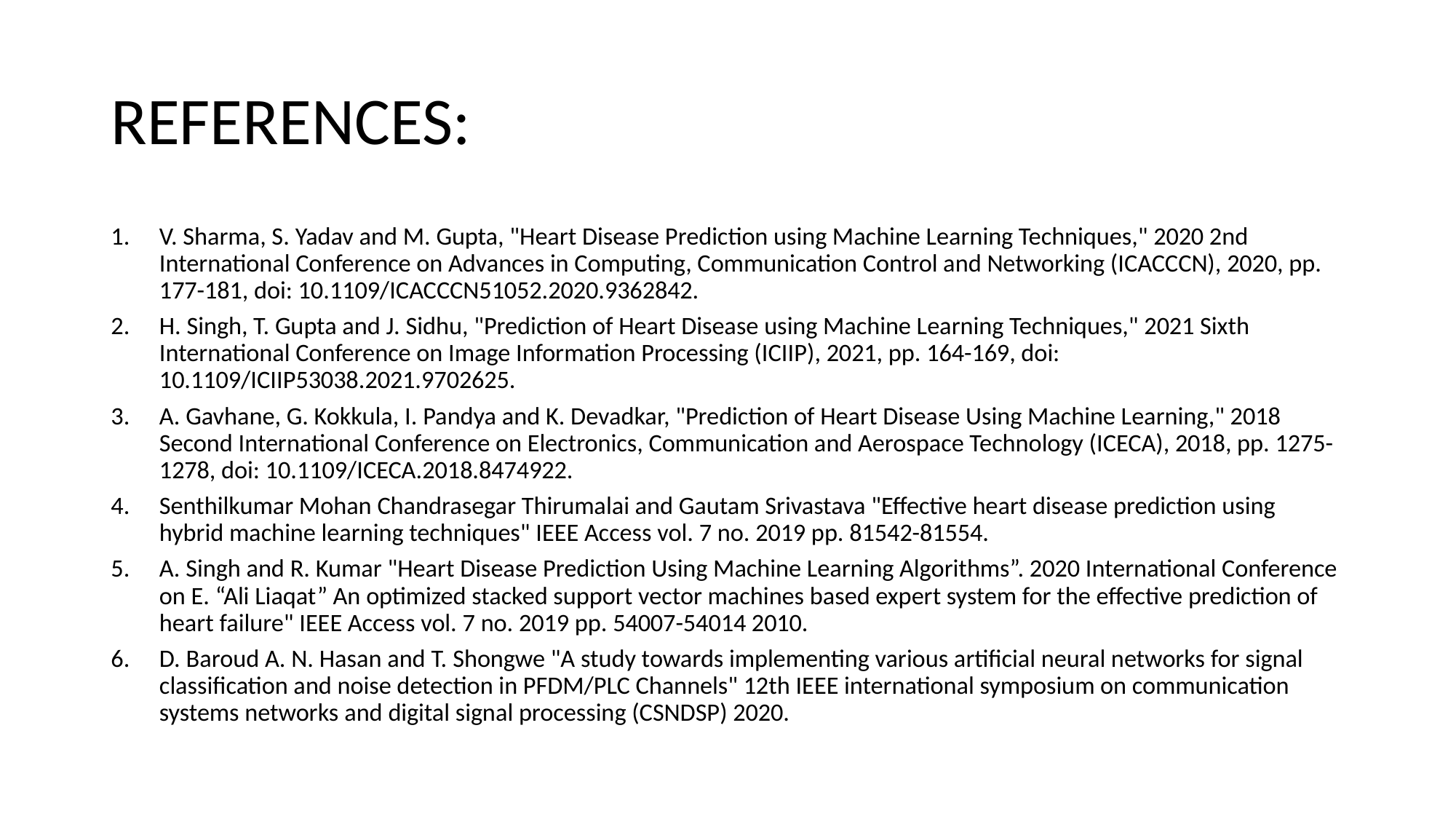

# REFERENCES:
V. Sharma, S. Yadav and M. Gupta, "Heart Disease Prediction using Machine Learning Techniques," 2020 2nd International Conference on Advances in Computing, Communication Control and Networking (ICACCCN), 2020, pp. 177-181, doi: 10.1109/ICACCCN51052.2020.9362842.
H. Singh, T. Gupta and J. Sidhu, "Prediction of Heart Disease using Machine Learning Techniques," 2021 Sixth International Conference on Image Information Processing (ICIIP), 2021, pp. 164-169, doi: 10.1109/ICIIP53038.2021.9702625.
A. Gavhane, G. Kokkula, I. Pandya and K. Devadkar, "Prediction of Heart Disease Using Machine Learning," 2018 Second International Conference on Electronics, Communication and Aerospace Technology (ICECA), 2018, pp. 1275-1278, doi: 10.1109/ICECA.2018.8474922.
Senthilkumar Mohan Chandrasegar Thirumalai and Gautam Srivastava "Effective heart disease prediction using hybrid machine learning techniques" IEEE Access vol. 7 no. 2019 pp. 81542-81554.
A. Singh and R. Kumar "Heart Disease Prediction Using Machine Learning Algorithms”. 2020 International Conference on E. “Ali Liaqat” An optimized stacked support vector machines based expert system for the effective prediction of heart failure" IEEE Access vol. 7 no. 2019 pp. 54007-54014 2010.
D. Baroud A. N. Hasan and T. Shongwe "A study towards implementing various artificial neural networks for signal classification and noise detection in PFDM/PLC Channels" 12th IEEE international symposium on communication systems networks and digital signal processing (CSNDSP) 2020.